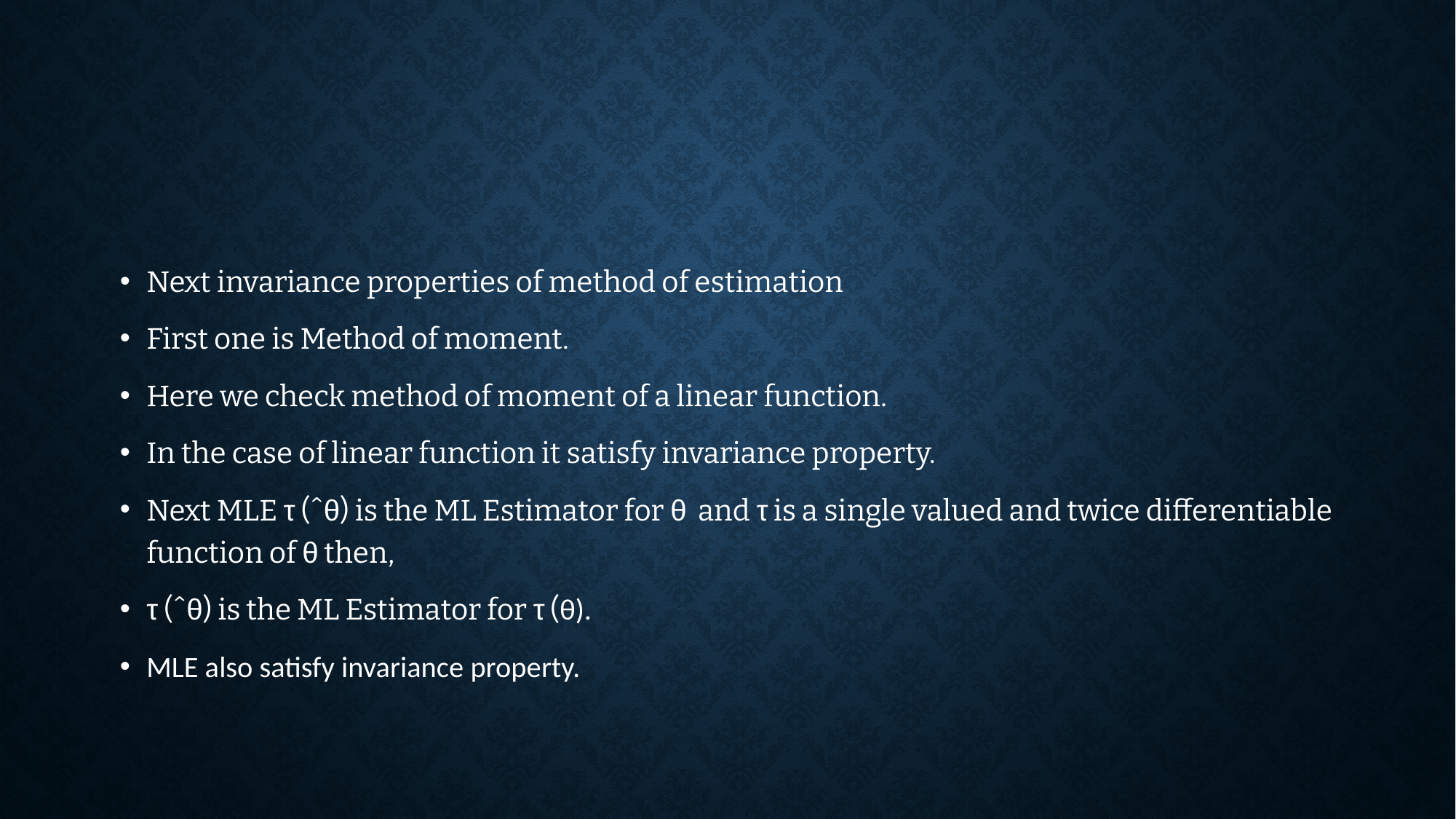

#
Next invariance properties of method of estimation
First one is Method of moment.
Here we check method of moment of a linear function.
In the case of linear function it satisfy invariance property.
Next MLE τ (ˆθ) is the ML Estimator for θ  and τ is a single valued and twice differentiable function of θ then,
τ (ˆθ) is the ML Estimator for τ (θ).
MLE also satisfy invariance property.